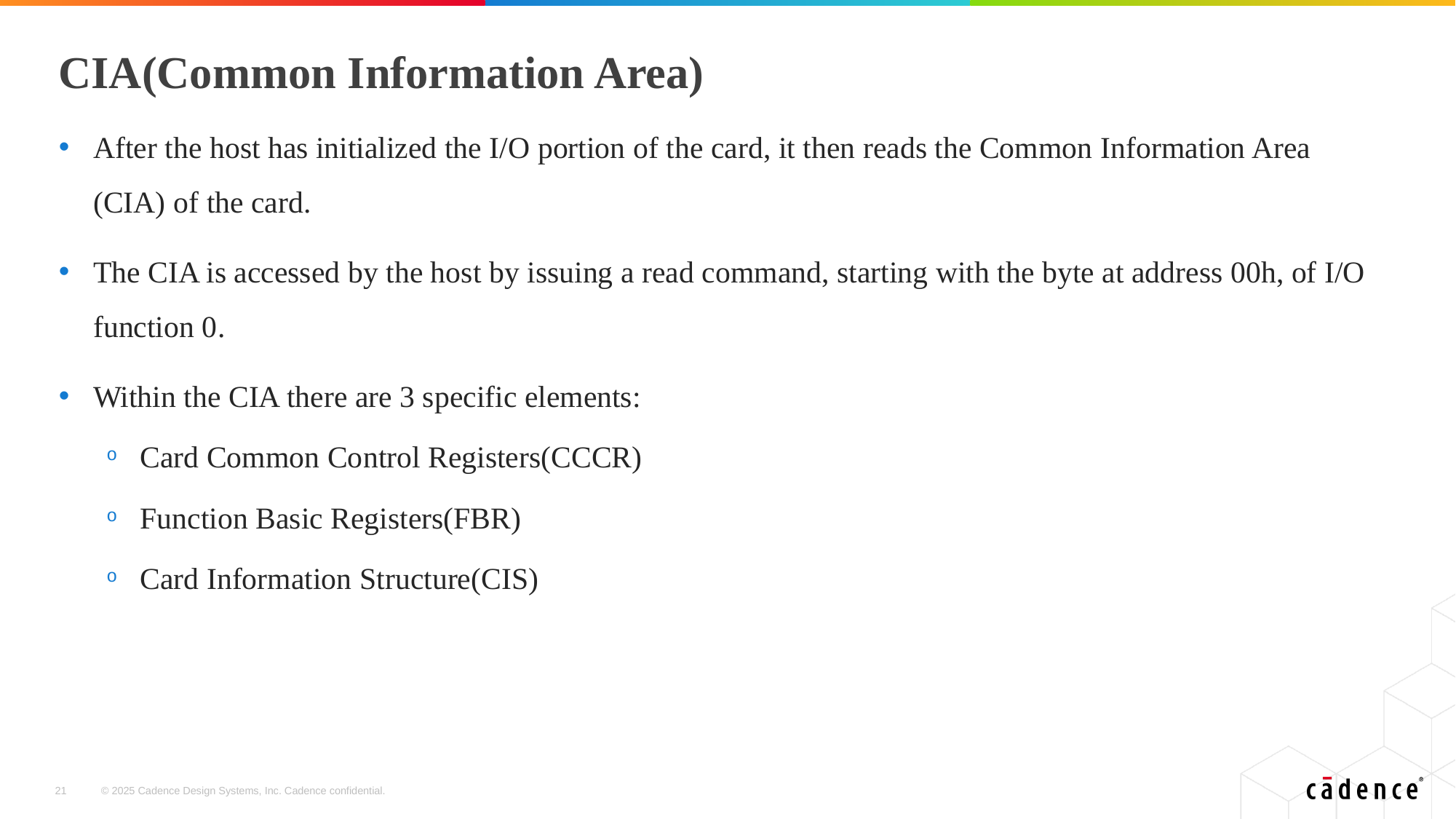

# CIA(Common Information Area)
After the host has initialized the I/O portion of the card, it then reads the Common Information Area (CIA) of the card.
The CIA is accessed by the host by issuing a read command, starting with the byte at address 00h, of I/O function 0.
Within the CIA there are 3 specific elements:
Card Common Control Registers(CCCR)
Function Basic Registers(FBR)
Card Information Structure(CIS)